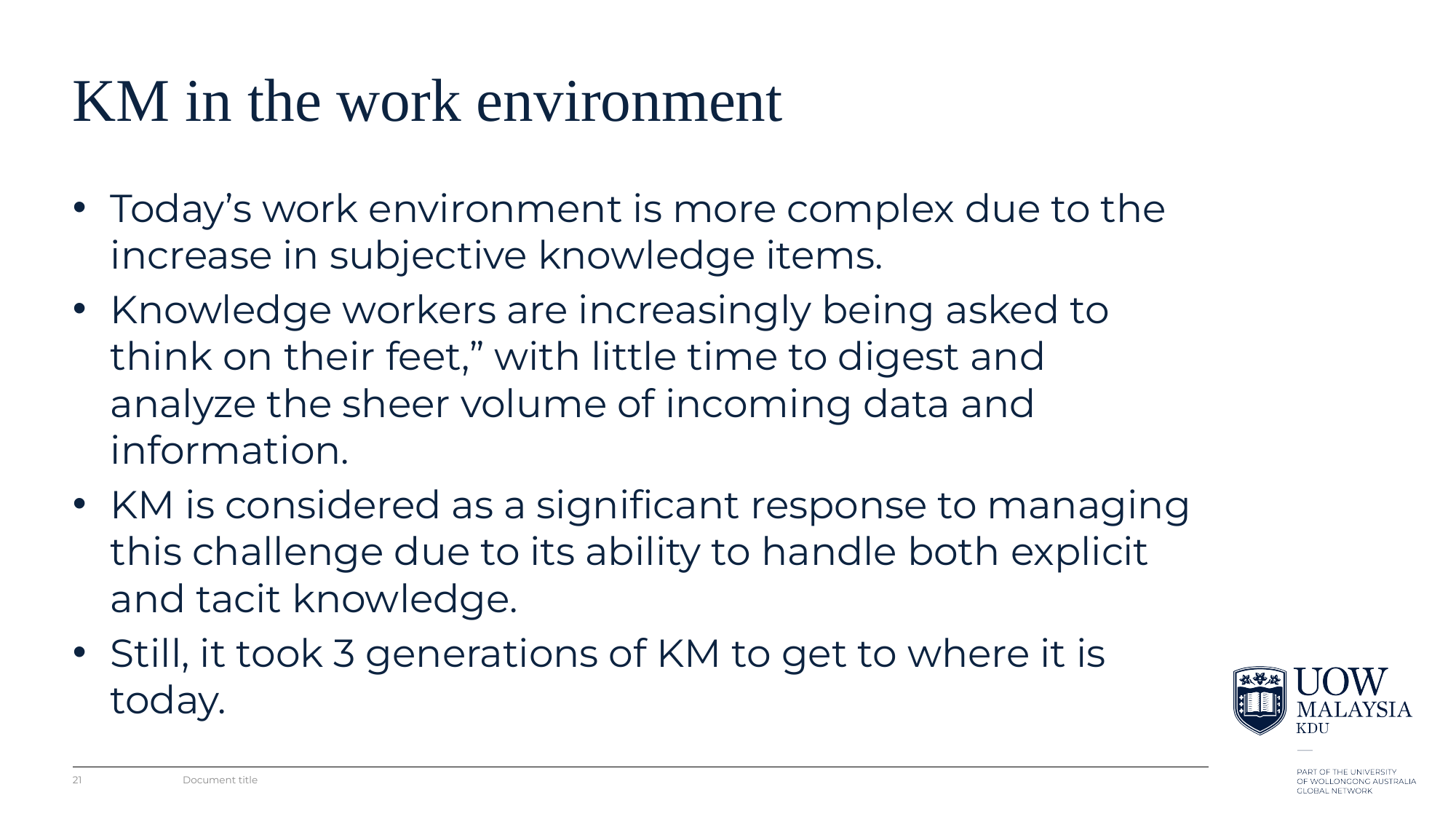

# KM in the work environment
Today’s work environment is more complex due to the increase in subjective knowledge items.
Knowledge workers are increasingly being asked to think on their feet,” with little time to digest and analyze the sheer volume of incoming data and information.
KM is considered as a significant response to managing this challenge due to its ability to handle both explicit and tacit knowledge.
Still, it took 3 generations of KM to get to where it is today.

21
Document title